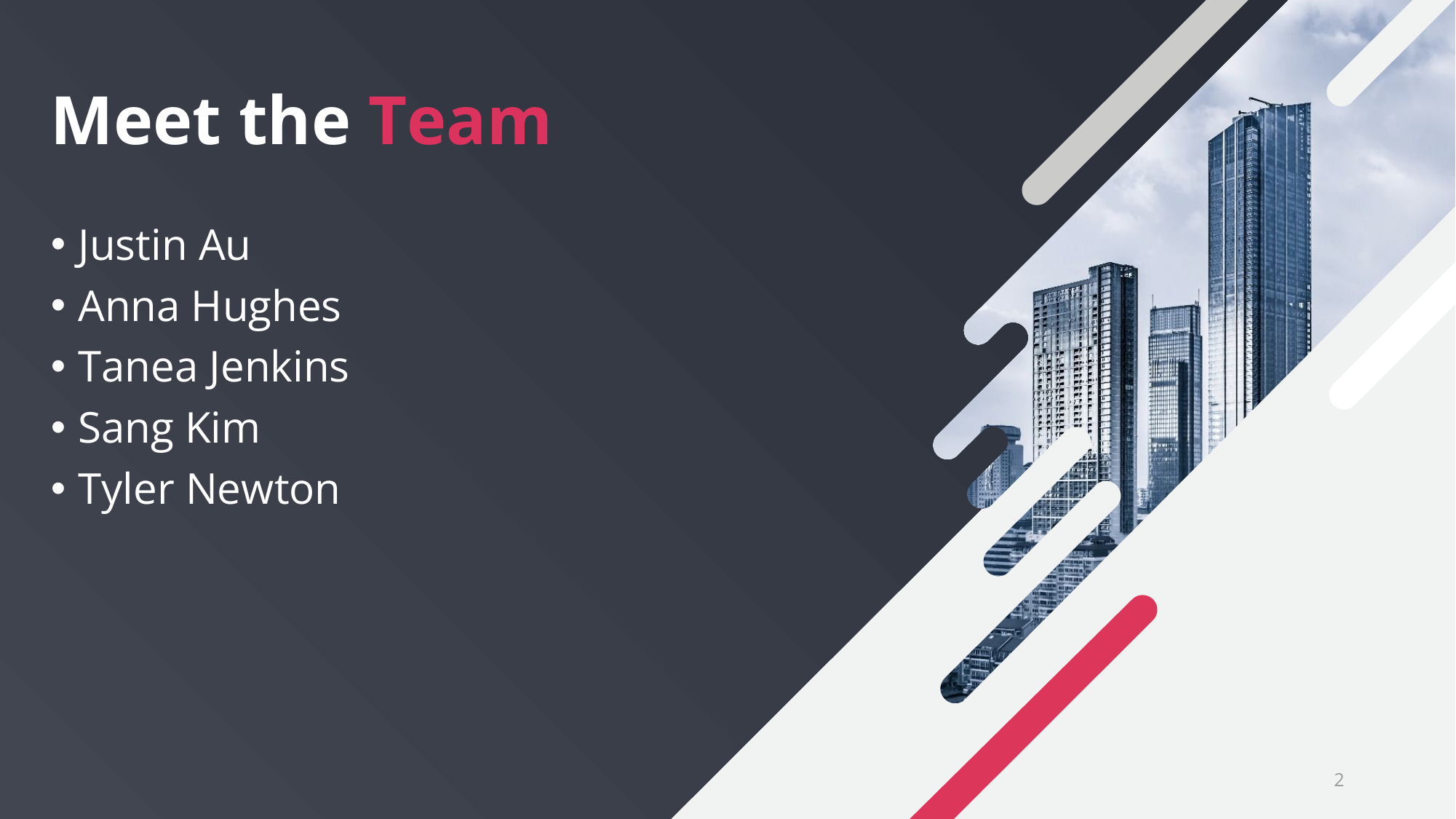

# Meet the Team
Justin Au
Anna Hughes
Tanea Jenkins
Sang Kim
Tyler Newton
2